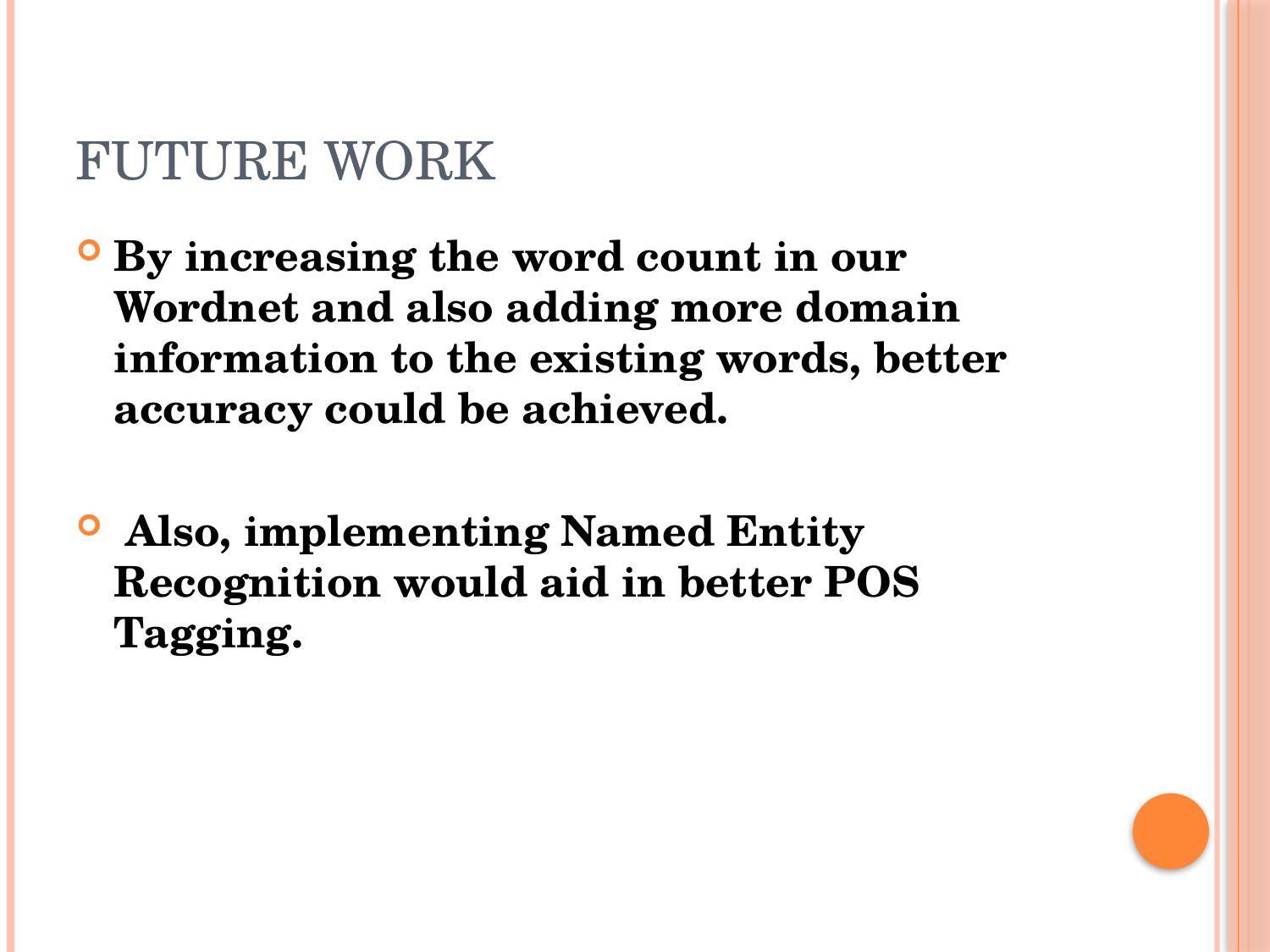

# Future Work
By increasing the word count in our Wordnet and also adding more domain information to the existing words, better accuracy could be achieved.

 Also, implementing Named Entity Recognition would aid in better POS Tagging.